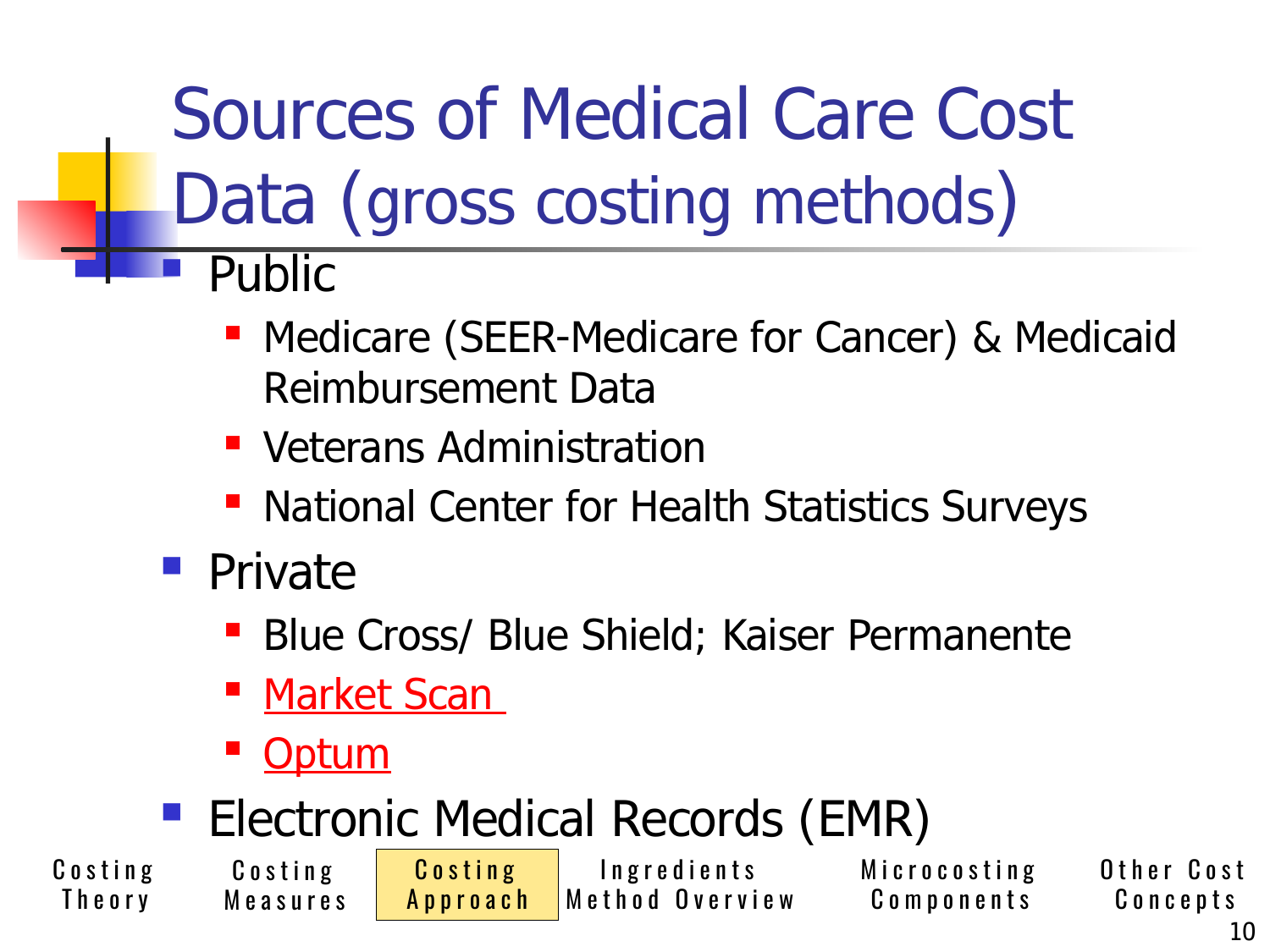

# Sources of Medical Care Cost Data (gross costing methods)
Public
Medicare (SEER-Medicare for Cancer) & Medicaid Reimbursement Data
Veterans Administration
National Center for Health Statistics Surveys
Private
Blue Cross/ Blue Shield; Kaiser Permanente
Market Scan
Optum
Electronic Medical Records (EMR)
Costing Theory
Ingredients Method Overview
Microcosting Components
Other Cost Concepts
Costing Approach
Costing Measures

10